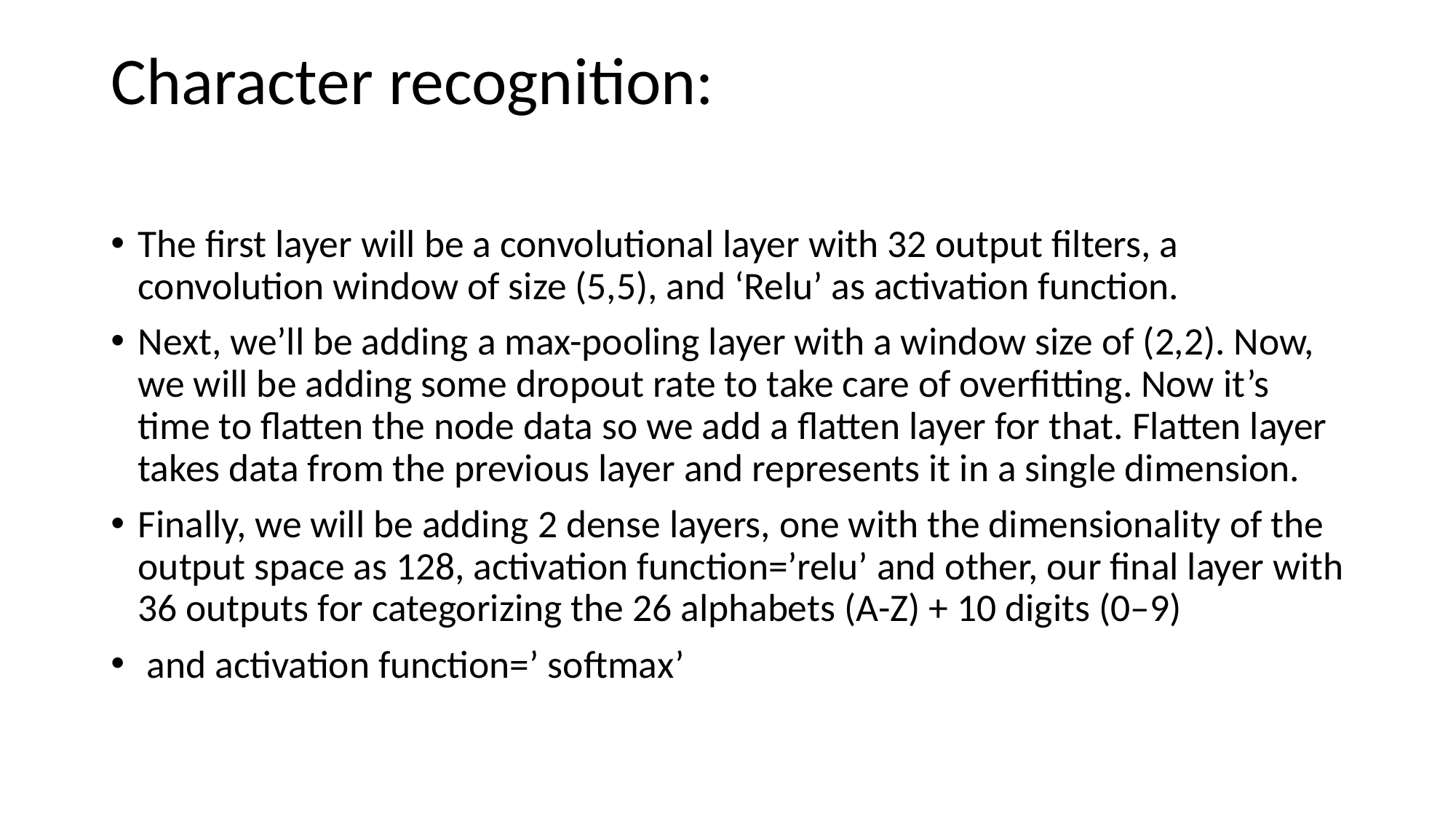

# Character recognition:
The first layer will be a convolutional layer with 32 output filters, a convolution window of size (5,5), and ‘Relu’ as activation function.
Next, we’ll be adding a max-pooling layer with a window size of (2,2). Now, we will be adding some dropout rate to take care of overfitting. Now it’s time to flatten the node data so we add a flatten layer for that. Flatten layer takes data from the previous layer and represents it in a single dimension.
Finally, we will be adding 2 dense layers, one with the dimensionality of the output space as 128, activation function=’relu’ and other, our final layer with 36 outputs for categorizing the 26 alphabets (A-Z) + 10 digits (0–9)
 and activation function=’ softmax’